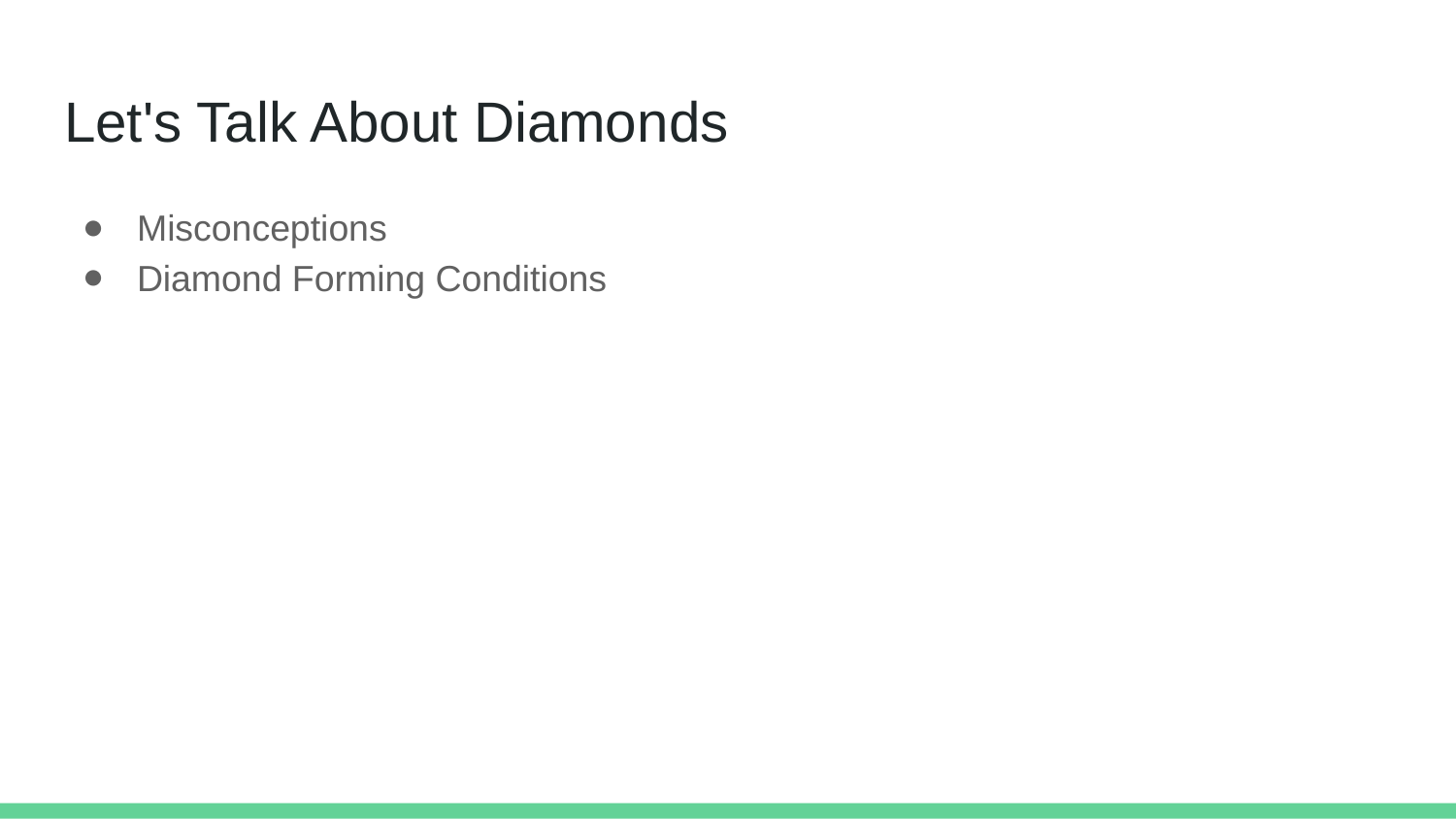

# Let's Talk About Diamonds
Misconceptions
Diamond Forming Conditions